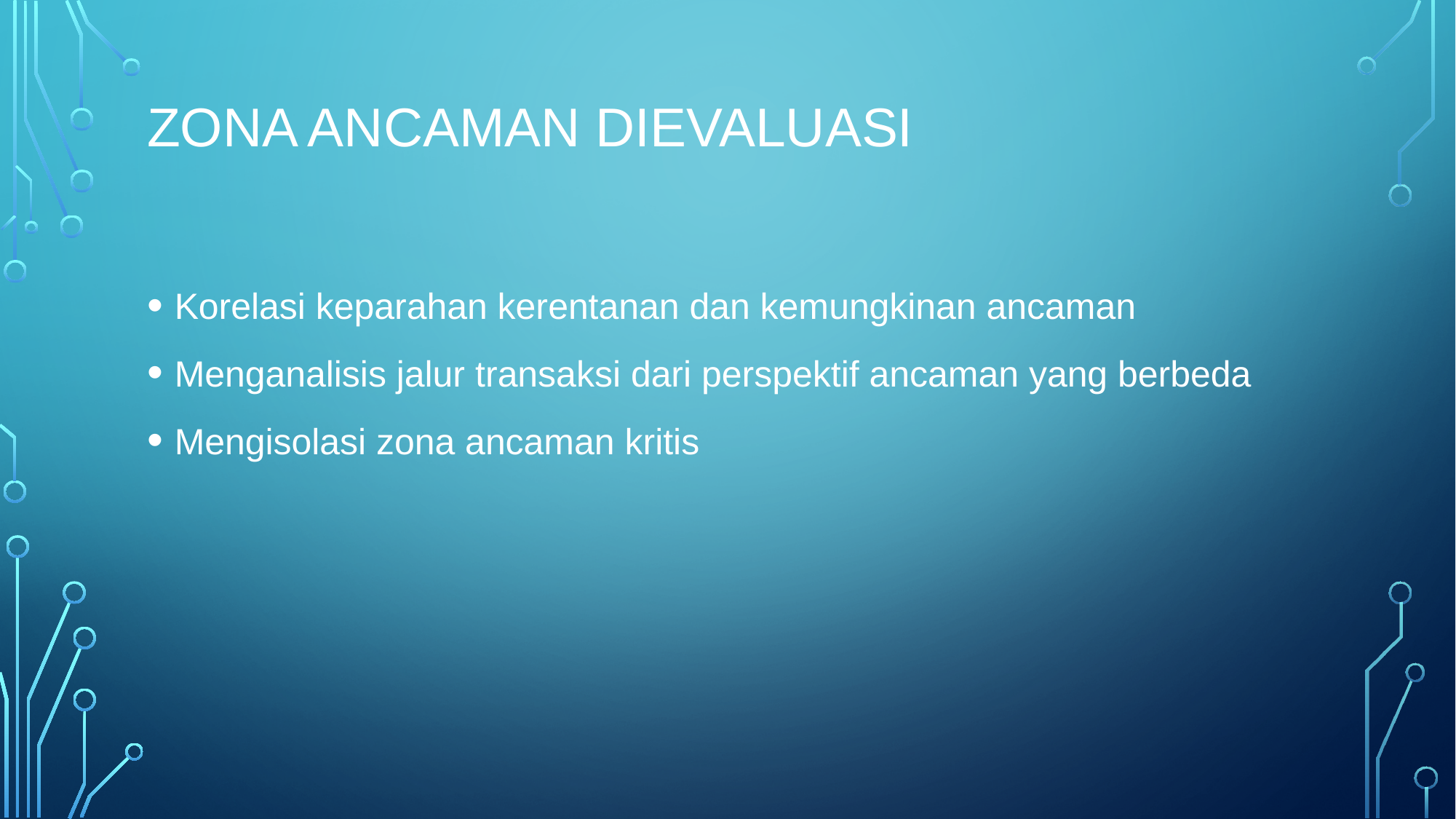

# zona ancaman dievaluasi
Korelasi keparahan kerentanan dan kemungkinan ancaman
Menganalisis jalur transaksi dari perspektif ancaman yang berbeda
Mengisolasi zona ancaman kritis